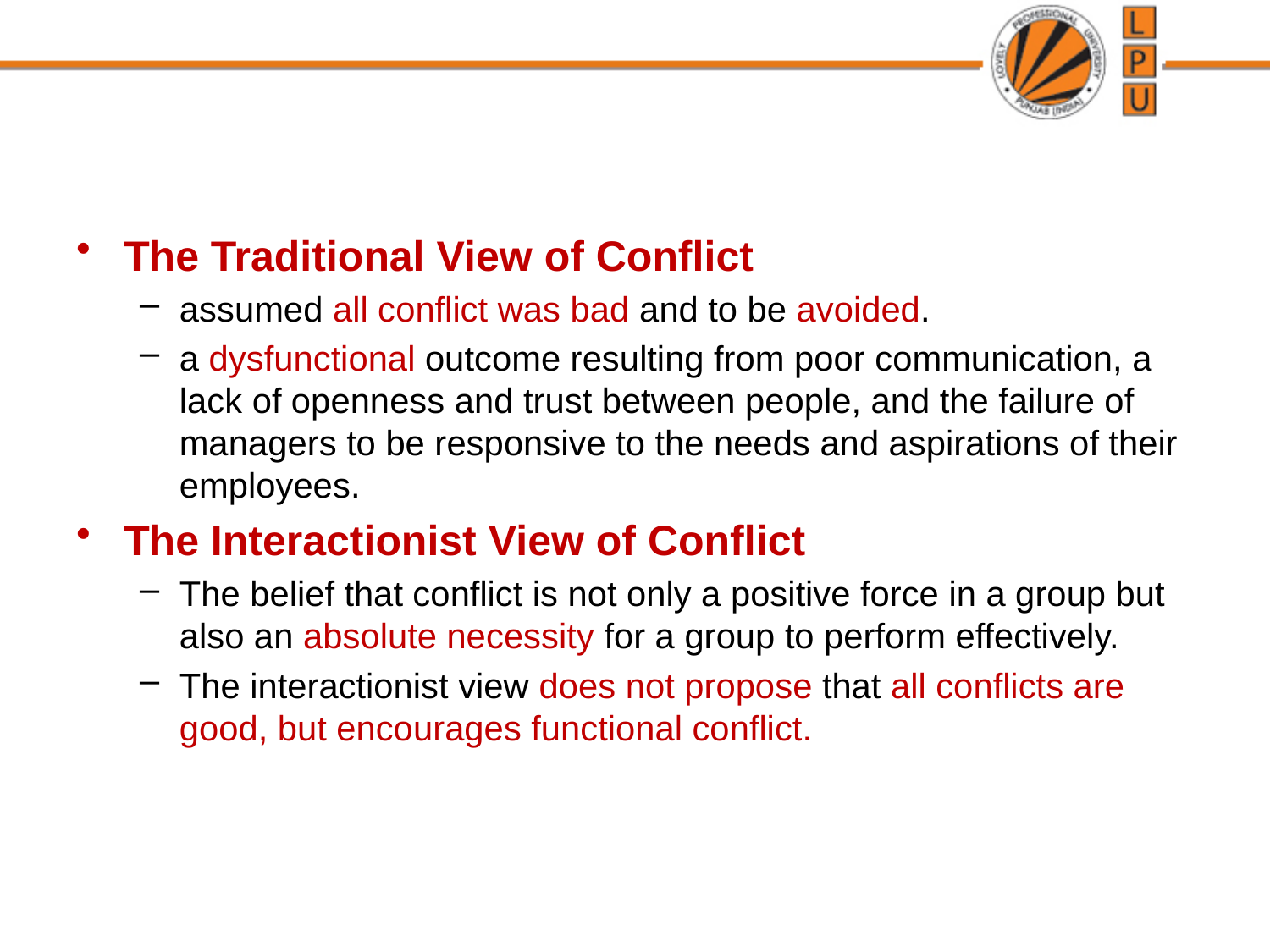

The Traditional View of Conflict
assumed all conflict was bad and to be avoided.
a dysfunctional outcome resulting from poor communication, a lack of openness and trust between people, and the failure of managers to be responsive to the needs and aspirations of their employees.
The Interactionist View of Conflict
The belief that conflict is not only a positive force in a group but also an absolute necessity for a group to perform effectively.
The interactionist view does not propose that all conflicts are good, but encourages functional conflict.